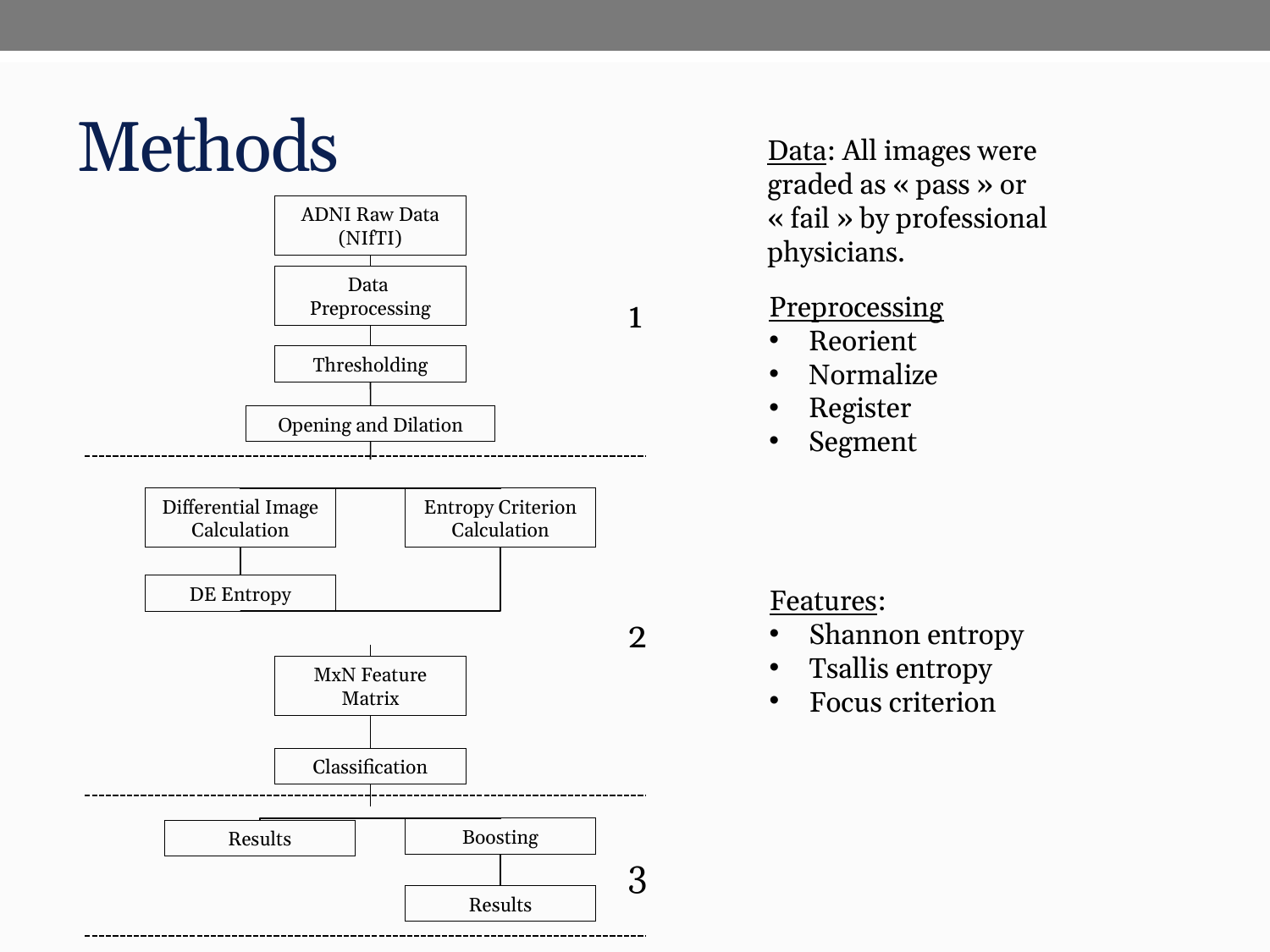

# Methods
Data: All images were graded as « pass » or « fail » by professional physicians.
ADNI Raw Data (NIfTI)
Data
Preprocessing
Preprocessing
Reorient
Normalize
Register
Segment
1
Thresholding
Opening and Dilation

Differential Image Calculation
Entropy Criterion Calculation
DE Entropy
Features:
Shannon entropy
Tsallis entropy
Focus criterion
2

MxN Feature Matrix
Classification

Boosting
Results
3
Results